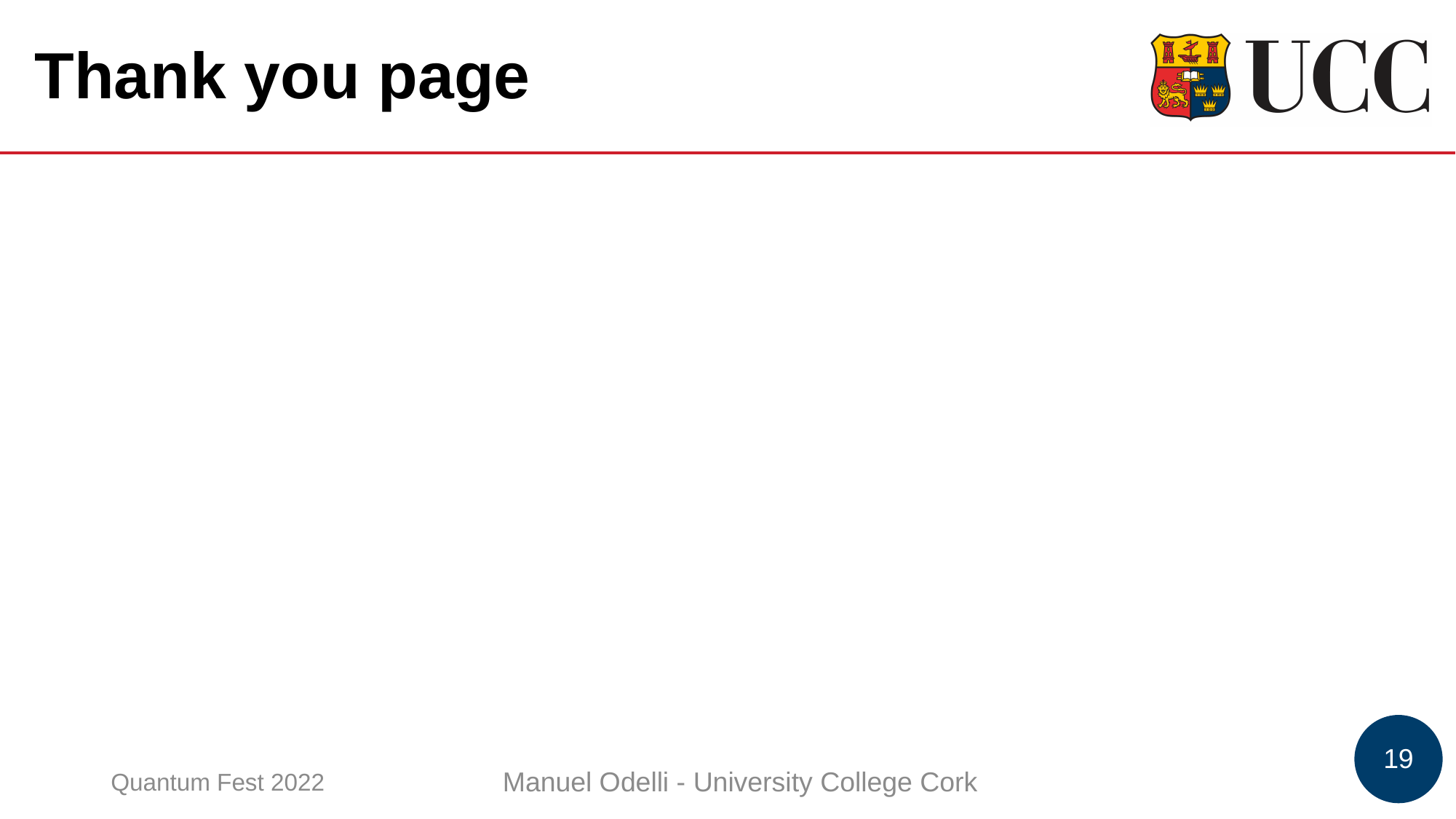

# Thank you page

Quantum Fest 2022
Manuel Odelli - University College Cork